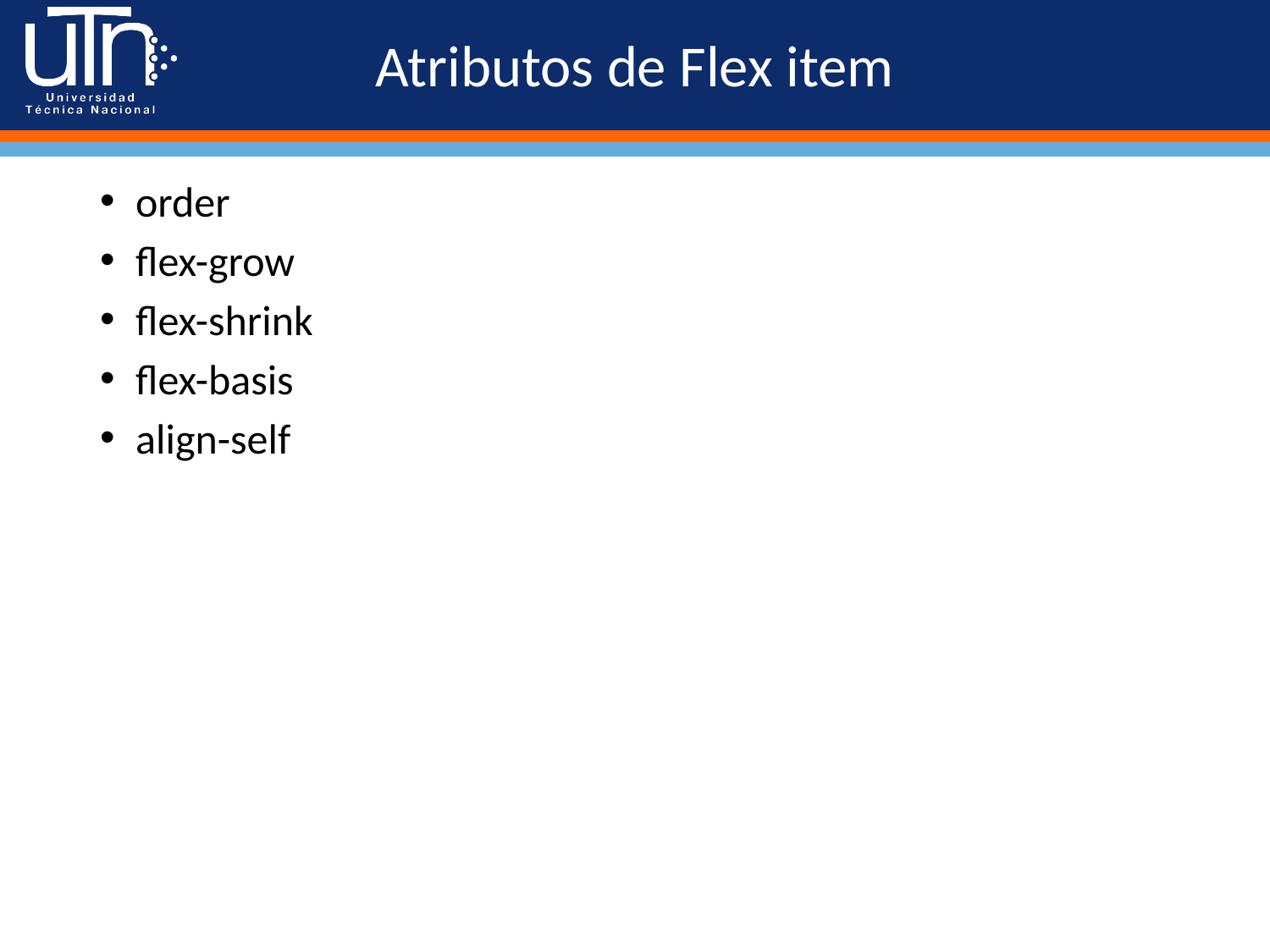

# Atributos de Flex item
order
flex-grow
flex-shrink
flex-basis
align-self